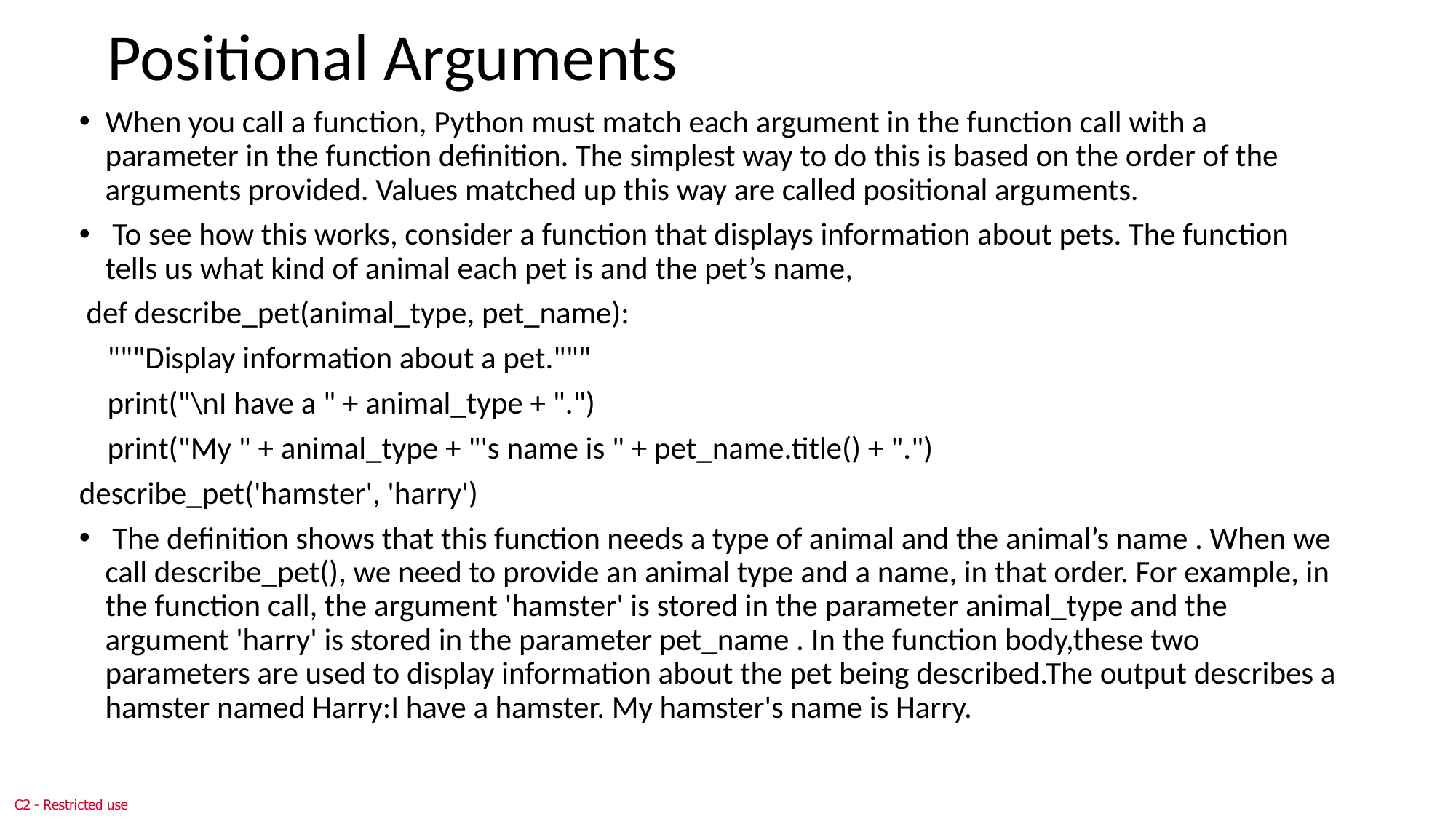

# Positional Arguments
When you call a function, Python must match each argument in the function call with a parameter in the function definition. The simplest way to do this is based on the order of the arguments provided. Values matched up this way are called positional arguments.
 To see how this works, consider a function that displays information about pets. The function tells us what kind of animal each pet is and the pet’s name,
 def describe_pet(animal_type, pet_name):
    """Display information about a pet."""
    print("\nI have a " + animal_type + ".")
    print("My " + animal_type + "'s name is " + pet_name.title() + ".")
describe_pet('hamster', 'harry')
 The definition shows that this function needs a type of animal and the animal’s name . When we call describe_pet(), we need to provide an animal type and a name, in that order. For example, in the function call, the argument 'hamster' is stored in the parameter animal_type and the argument 'harry' is stored in the parameter pet_name . In the function body,these two parameters are used to display information about the pet being described.The output describes a hamster named Harry:I have a hamster. My hamster's name is Harry.